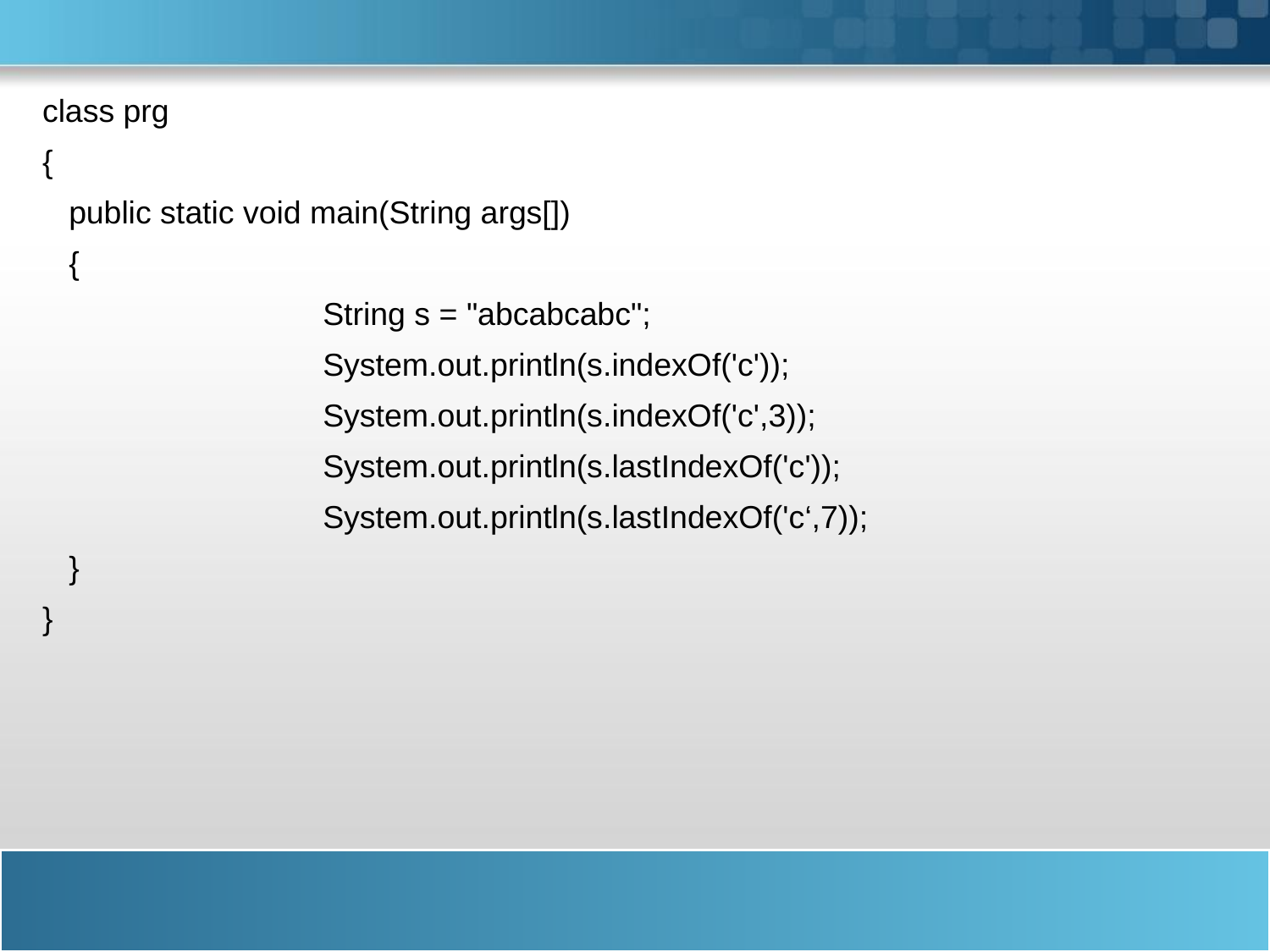

class prg
{
  	public static void main(String args[])
	{
    		String s = "abcabcabc";
    		System.out.println(s.indexOf('c'));
    		System.out.println(s.indexOf('c',3));
    		System.out.println(s.lastIndexOf('c'));
    		System.out.println(s.lastIndexOf('c‘,7));
  	}
}